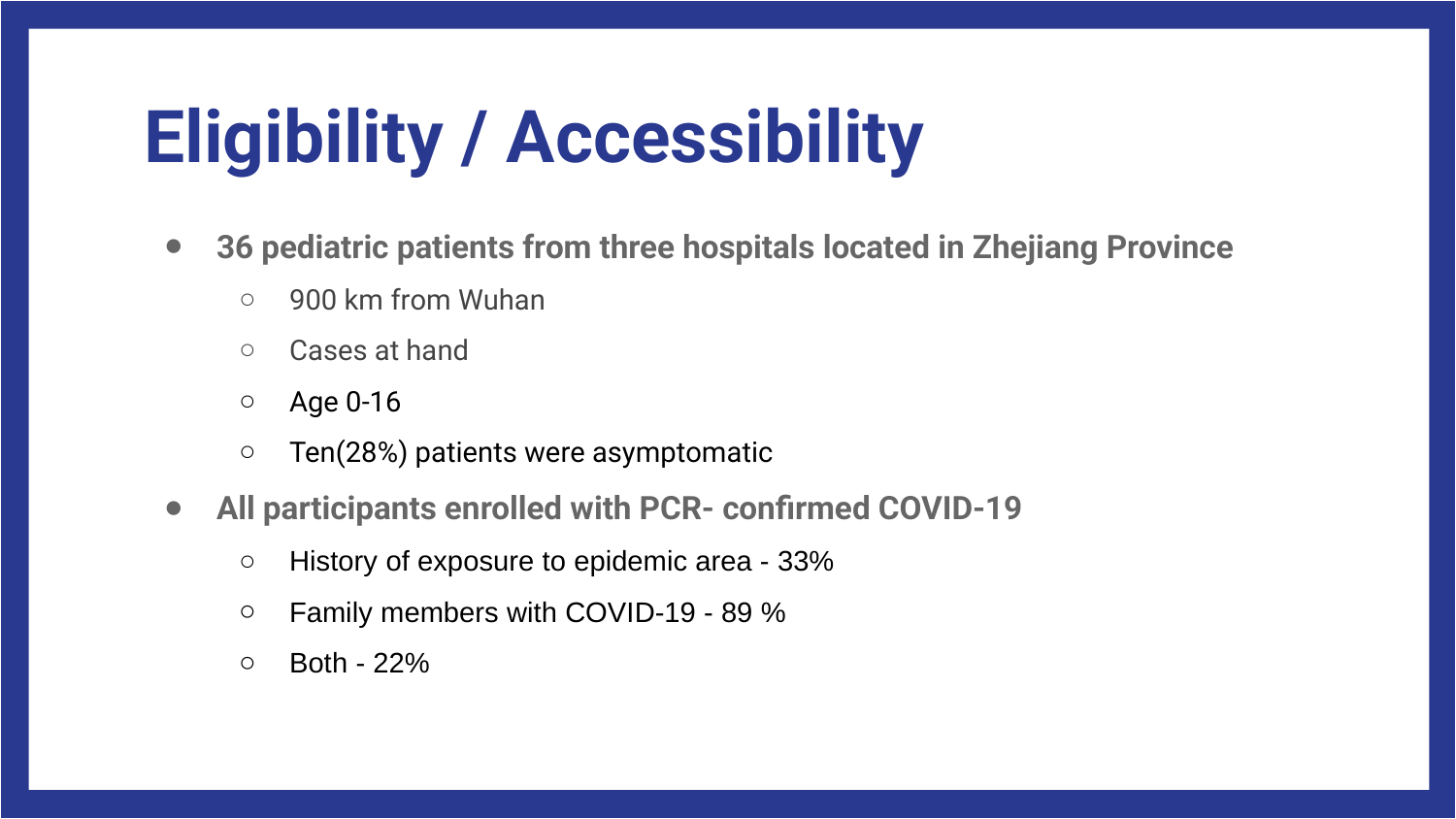

# Eligibility / Accessibility
36 pediatric patients from three hospitals located in Zhejiang Province
900 km from Wuhan
Cases at hand
Age 0-16
Ten(28%) patients were asymptomatic
All participants enrolled with PCR- confirmed COVID-19
History of exposure to epidemic area - 33%
Family members with COVID-19 - 89 %
Both - 22%